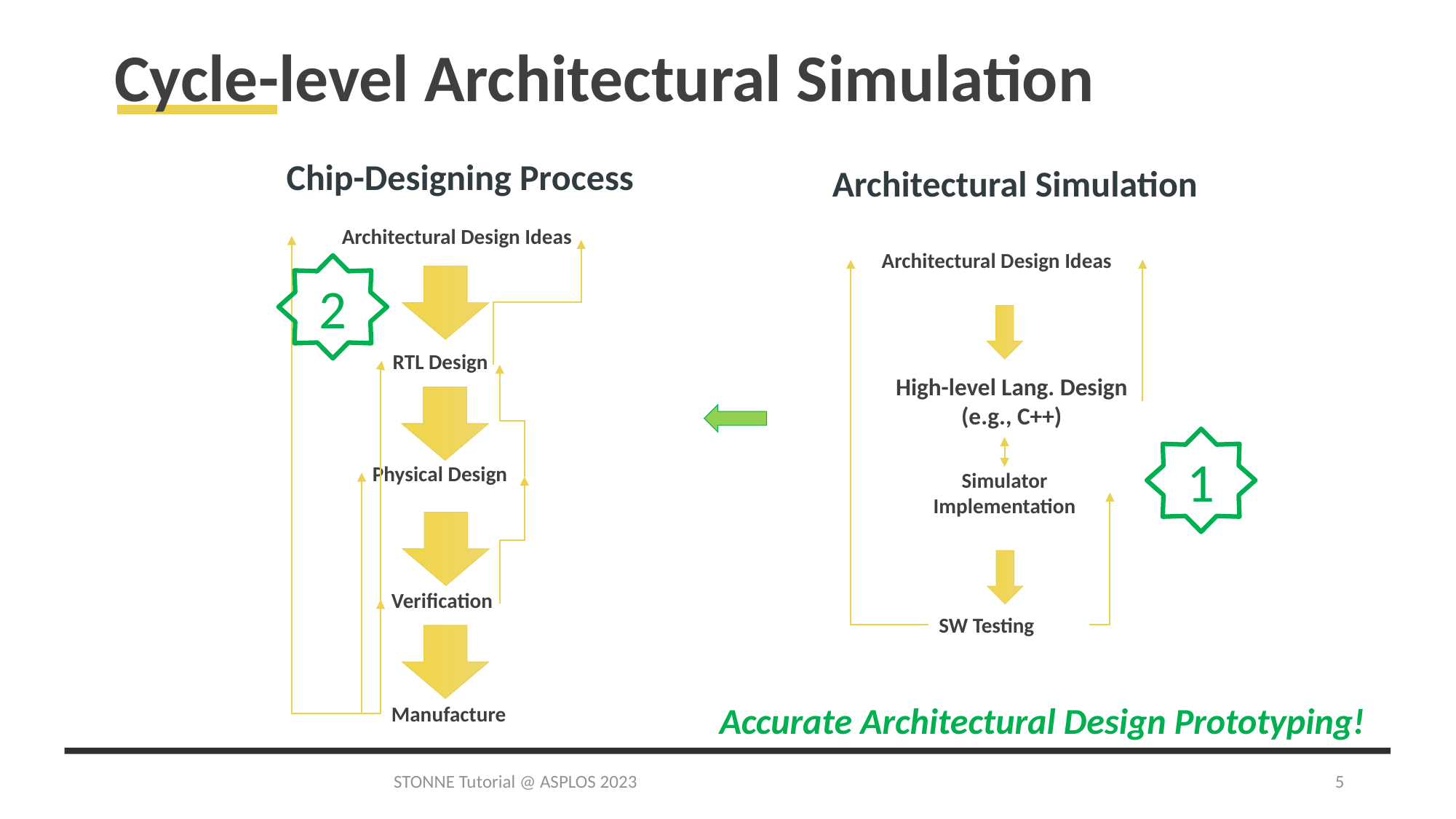

# Cycle-level Architectural Simulation
Chip-Designing Process
Architectural Simulation
Architectural Design Ideas
Architectural Design Ideas
2

RTL Design
High-level Lang. Design (e.g., C++)

1
Physical Design
Simulator Implementation

Verification
SW Testing

Accurate Architectural Design Prototyping!
Manufacture
STONNE Tutorial @ ASPLOS 2023
5